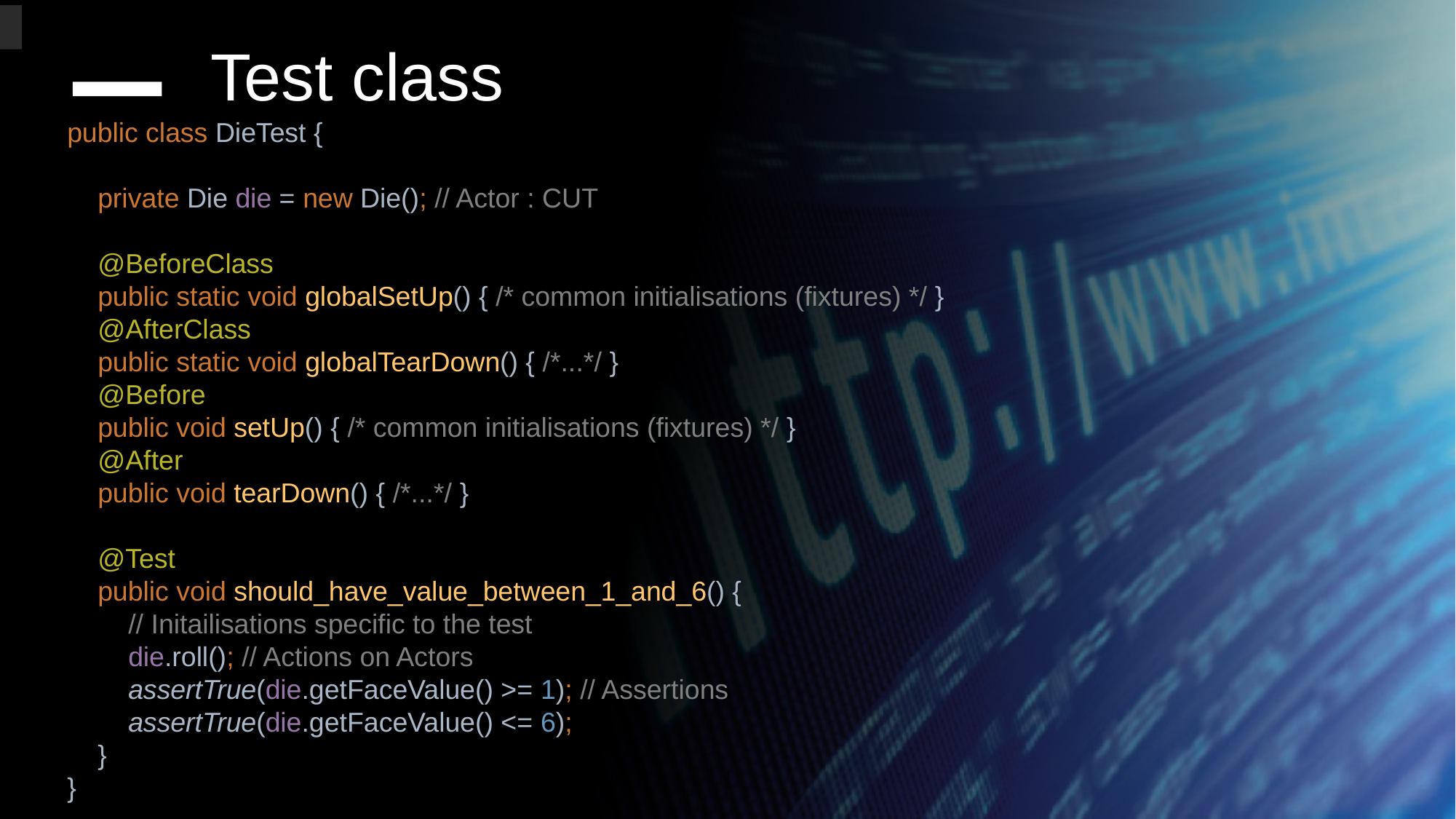

Test class
public class DieTest {
    private Die die = new Die(); // Actor : CUT
    @BeforeClass
    public static void globalSetUp() { /* common initialisations (fixtures) */ }
    @AfterClass
    public static void globalTearDown() { /*...*/ }
    @Before
    public void setUp() { /* common initialisations (fixtures) */ }
    @After
    public void tearDown() { /*...*/ }
    @Test
    public void should_have_value_between_1_and_6() {
        // Initailisations specific to the test
        die.roll(); // Actions on Actors
        assertTrue(die.getFaceValue() >= 1); // Assertions
        assertTrue(die.getFaceValue() <= 6);
    }
}